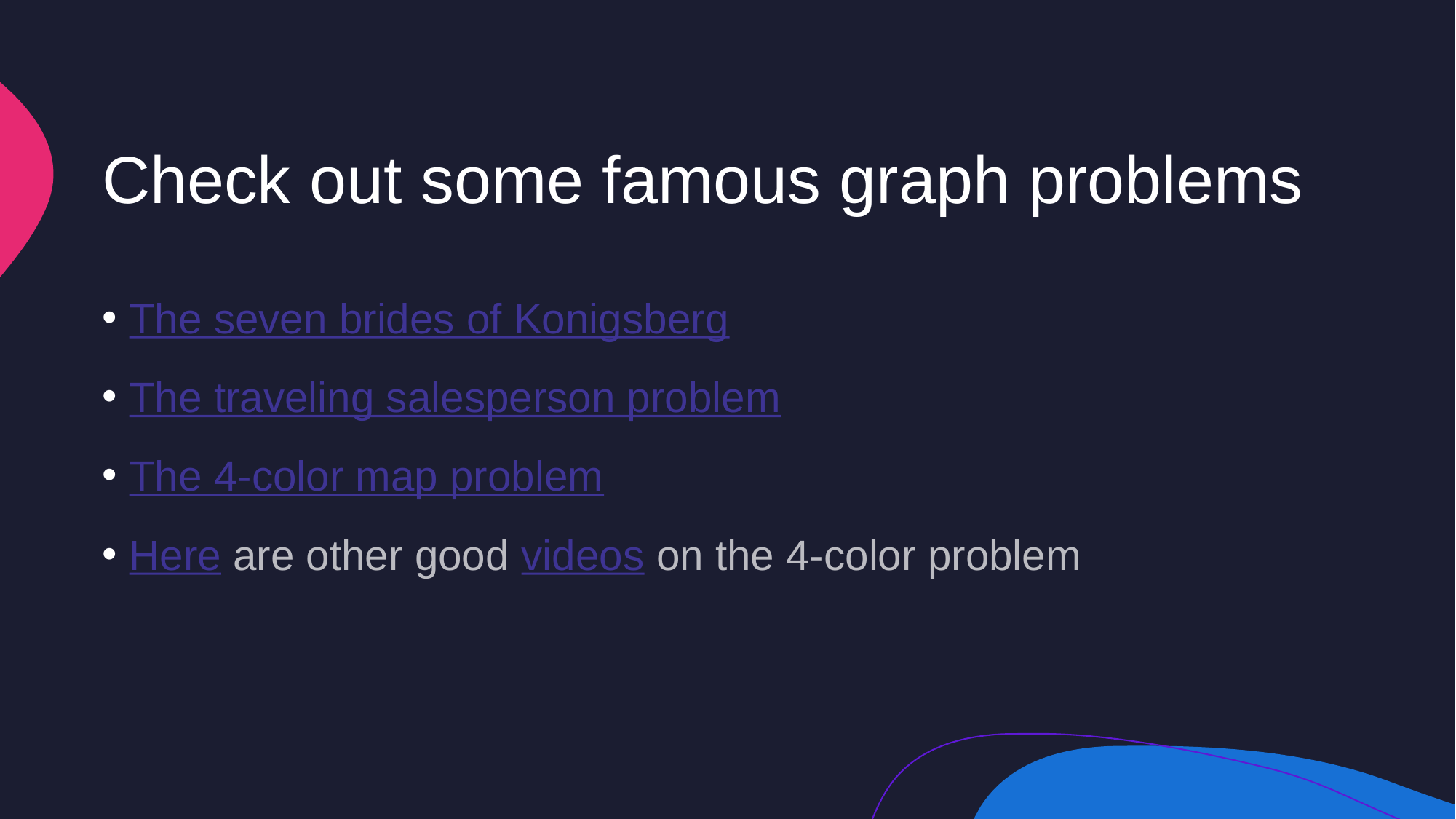

# Check out some famous graph problems
The seven brides of Konigsberg
The traveling salesperson problem
The 4-color map problem
Here are other good videos on the 4-color problem